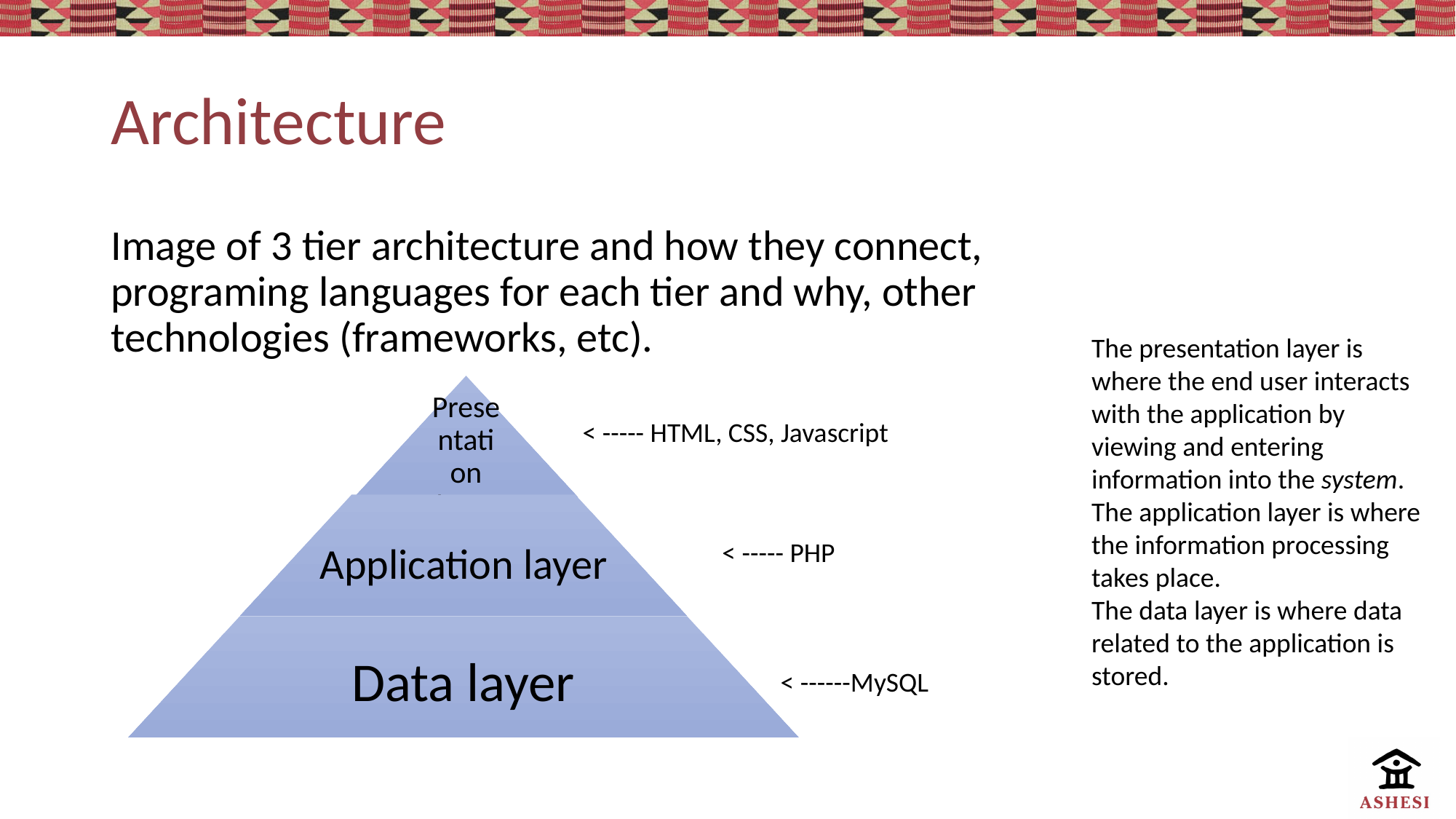

# Architecture
Image of 3 tier architecture and how they connect, programing languages for each tier and why, other technologies (frameworks, etc).
The presentation layer is where the end user interacts with the application by viewing and entering information into the system.
The application layer is where the information processing takes place.
The data layer is where data related to the application is stored.

Presentation layer
Application layer
Data layer
 < ----- HTML, CSS, Javascript
< ----- PHP
< ------MySQL